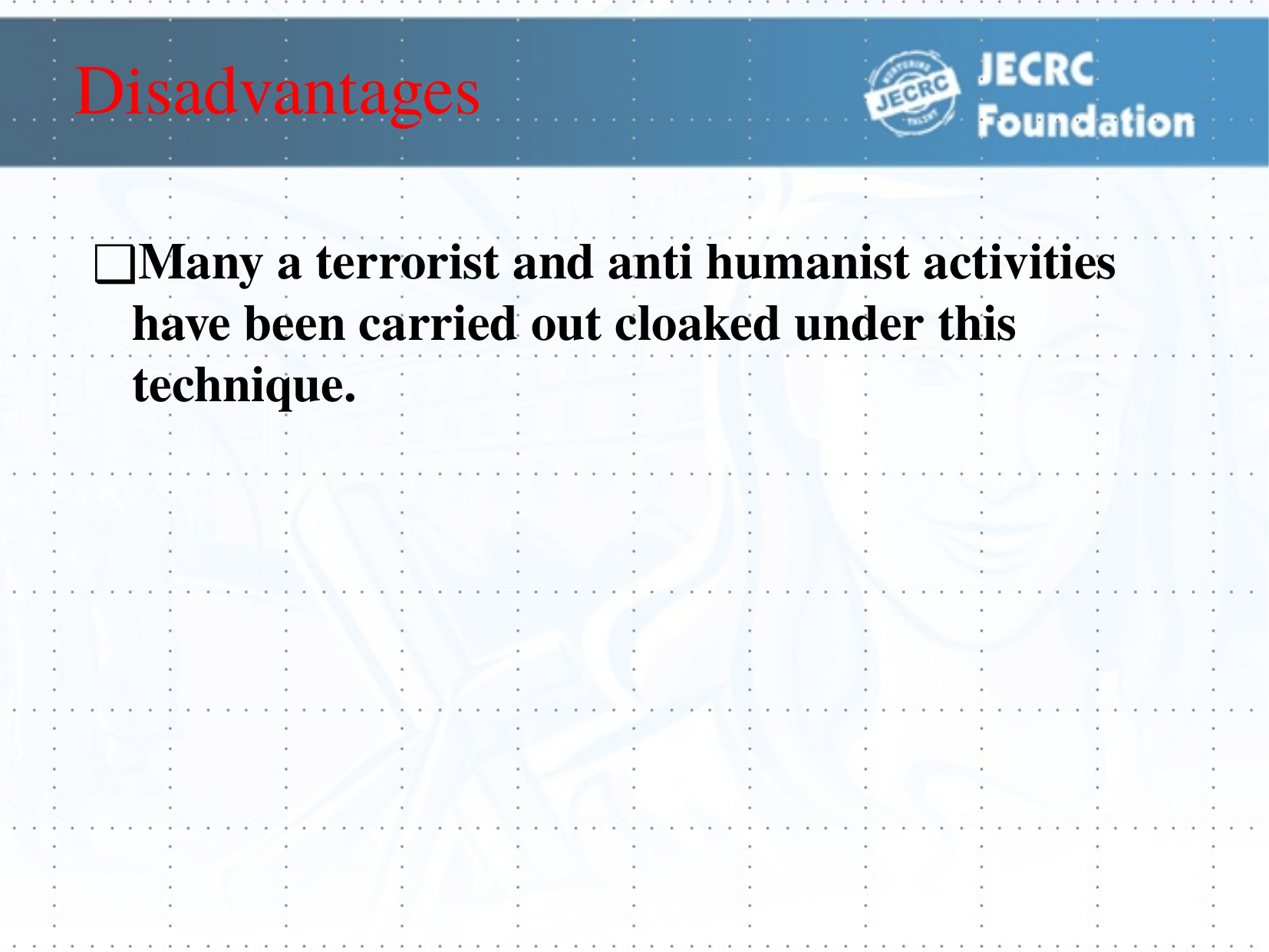

# Disadvantages
Many a terrorist and anti humanist activities have been carried out cloaked under this technique.